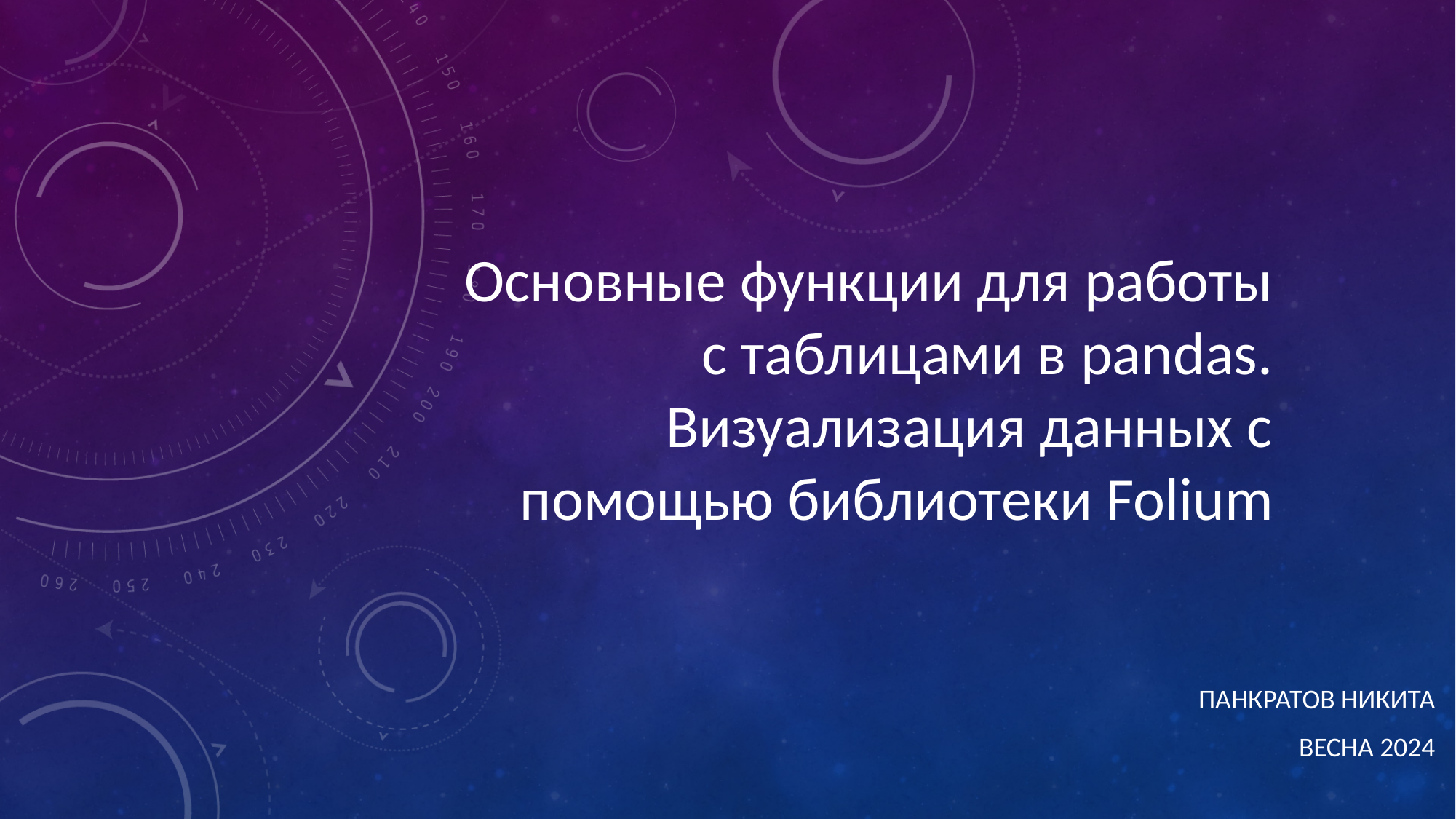

Основные функции для работы с таблицами в pandas. Визуализация данных с помощью библиотеки Folium
Панкратов Никита
Весна 2024